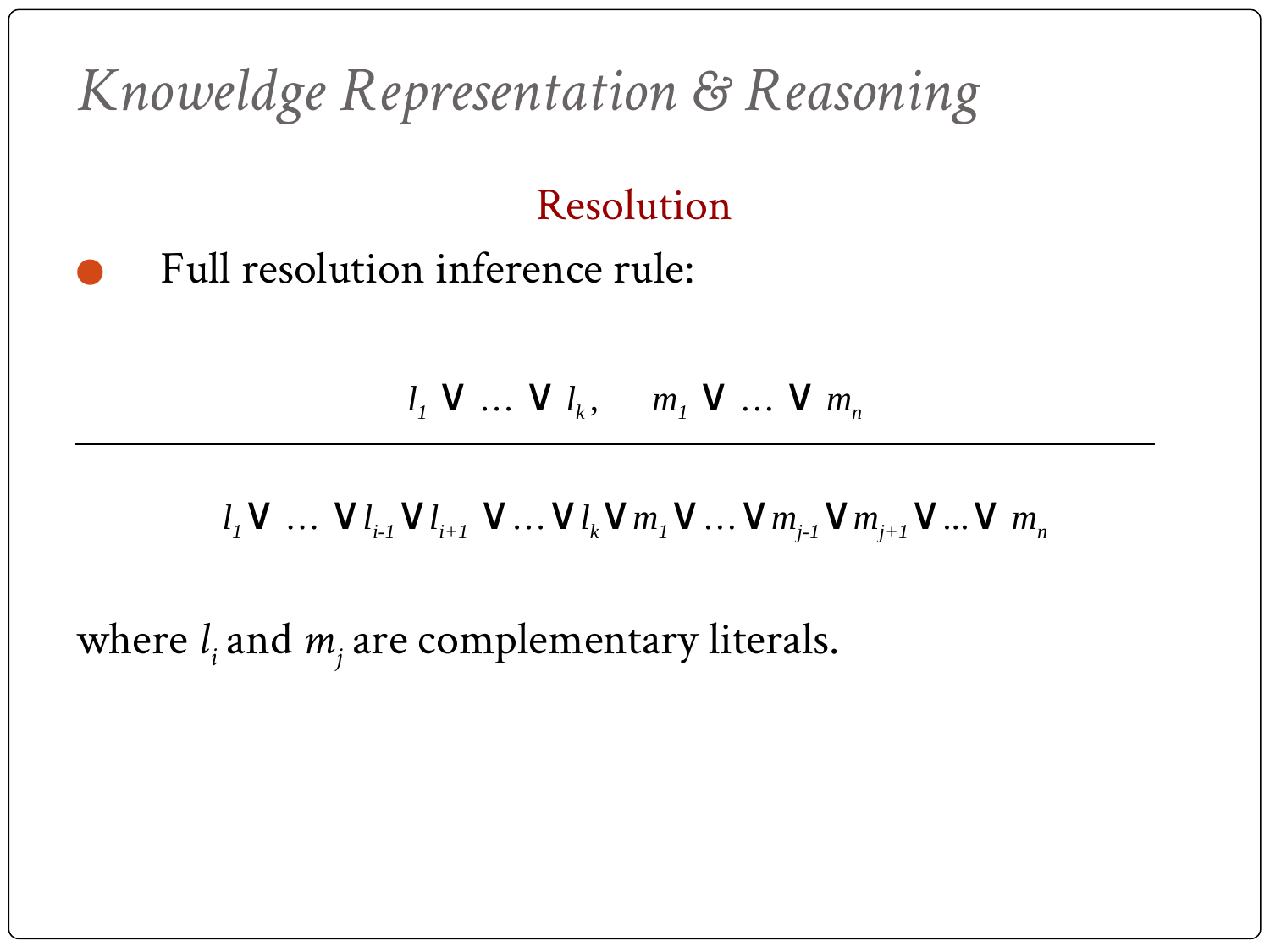

# Knoweldge Representation & Reasoning
Resolution
Full resolution inference rule:

l1 ∨ … ∨ lk ,      m1 ∨ … ∨ mn

l1∨ … ∨li-1∨li+1 ∨…∨lk∨m1∨…∨mj-1∨mj+1∨...∨ mn

where li and mj are complementary literals.